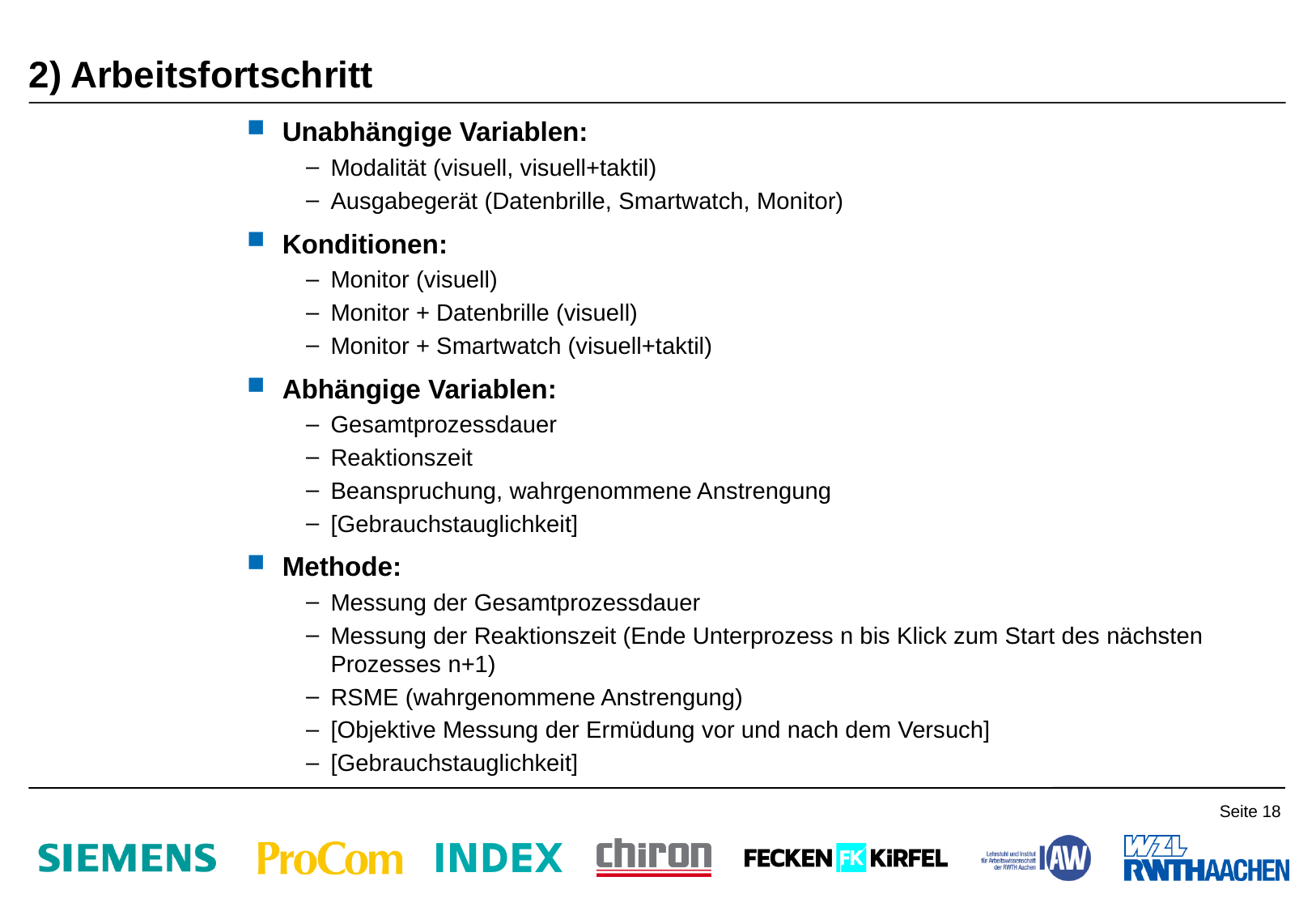

# 2) Arbeitsfortschritt
Unabhängige Variablen:
Modalität (visuell, visuell+taktil)
Ausgabegerät (Datenbrille, Smartwatch, Monitor)
Konditionen:
Monitor (visuell)
Monitor + Datenbrille (visuell)
Monitor + Smartwatch (visuell+taktil)
Abhängige Variablen:
Gesamtprozessdauer
Reaktionszeit
Beanspruchung, wahrgenommene Anstrengung
[Gebrauchstauglichkeit]
Methode:
Messung der Gesamtprozessdauer
Messung der Reaktionszeit (Ende Unterprozess n bis Klick zum Start des nächsten Prozesses n+1)
RSME (wahrgenommene Anstrengung)
[Objektive Messung der Ermüdung vor und nach dem Versuch]
[Gebrauchstauglichkeit]